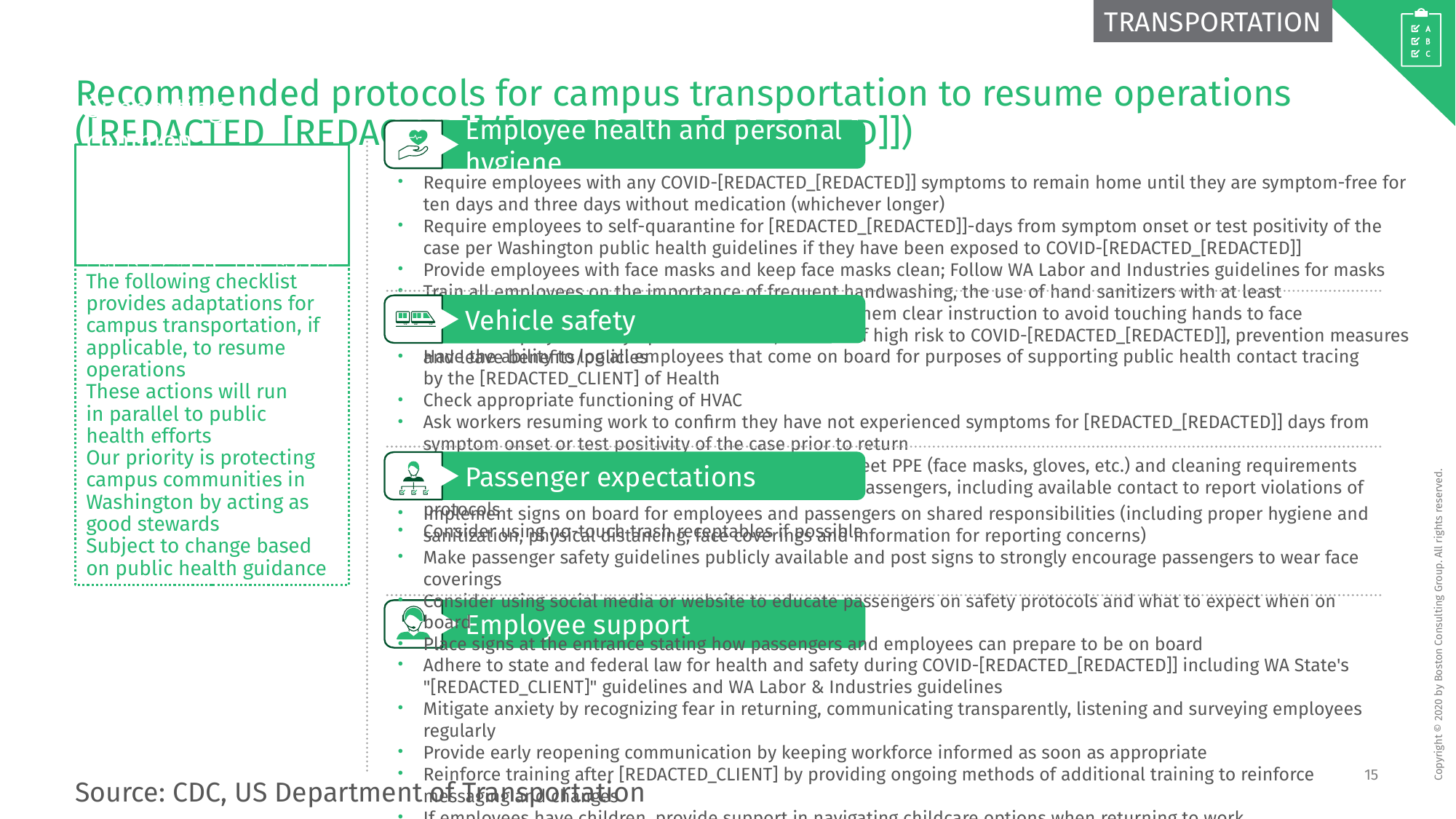

TRANSPORTATION

# Recommended protocols for campus transportation to resume operations ([REDACTED_[REDACTED]]/[REDACTED_[REDACTED]])

Employee health and personal hygiene

Supporting a common
“new normal” foundation
to mitigate COVID-[REDACTED_[REDACTED]]
Require employees with any COVID-[REDACTED_[REDACTED]] symptoms to remain home until they are symptom-free for ten days and three days without medication (whichever longer)
Require employees to self-quarantine for [REDACTED_[REDACTED]]-days from symptom onset or test positivity of the case per Washington public health guidelines if they have been exposed to COVID-[REDACTED_[REDACTED]]
Provide employees with face masks and keep face masks clean; Follow WA Labor and Industries guidelines for masks
Train all employees on the importance of frequent handwashing, the use of hand sanitizers with at least [REDACTED_[REDACTED]]% alcohol content, and give them clear instruction to avoid touching hands to face
Train all employees on symptom detection, sources of high risk to COVID-[REDACTED_[REDACTED]], prevention measures and leave benefits/policies
The following checklist provides adaptations for campus transportation, if applicable, to resume operations
These actions will run
in parallel to public
health efforts
Our priority is protecting campus communities in Washington by acting as good stewards
Subject to change based on public health guidance

Vehicle safety

Have the ability to log all employees that come on board for purposes of supporting public health contact tracing by the [REDACTED_CLIENT] of Health
Check appropriate functioning of HVAC
Ask workers resuming work to confirm they have not experienced symptoms for [REDACTED_[REDACTED]] days from symptom onset or test positivity of the case prior to return
Ensure adequate storage of necessary materials to meet PPE (face masks, gloves, etc.) and cleaning requirements
Communicate safety protocols to all employees and passengers, including available contact to report violations of protocols
Consider using no-touch trash receptables if possible

Passenger expectations

Implement signs on board for employees and passengers on shared responsibilities (including proper hygiene and sanitization, physical distancing, face coverings and information for reporting concerns)
Make passenger safety guidelines publicly available and post signs to strongly encourage passengers to wear face coverings
Consider using social media or website to educate passengers on safety protocols and what to expect when on board
Place signs at the entrance stating how passengers and employees can prepare to be on board

Employee support

Adhere to state and federal law for health and safety during COVID-[REDACTED_[REDACTED]] including WA State's "[REDACTED_CLIENT]" guidelines and WA Labor & Industries guidelines
Mitigate anxiety by recognizing fear in returning, communicating transparently, listening and surveying employees regularly
Provide early reopening communication by keeping workforce informed as soon as appropriate
Reinforce training after [REDACTED_CLIENT] by providing ongoing methods of additional training to reinforce messaging and changes
If employees have children, provide support in navigating childcare options when returning to work
Ensure any employees can follow on-campus student specific health guidelines before returning to work and while working
If employees refuse to work due to COVID-[REDACTED_[REDACTED]] related safety concerns, provide high risk individuals with benefits per WA Proclamation [REDACTED_[REDACTED]]-[REDACTED_[REDACTED]]
Source: CDC, US Department of Transportation